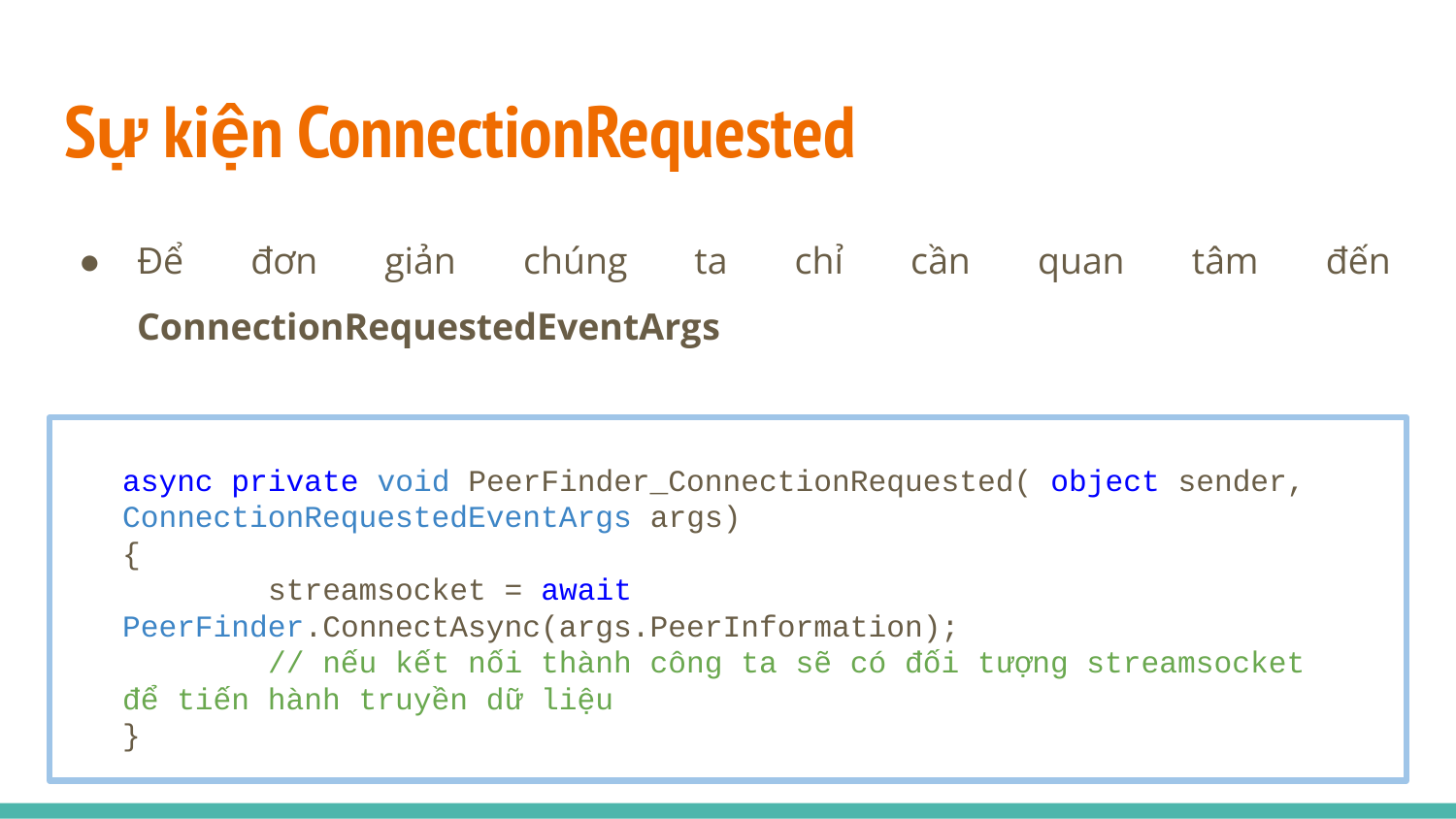

# Sự kiện ConnectionRequested
Để đơn giản chúng ta chỉ cần quan tâm đến ConnectionRequestedEventArgs
async private void PeerFinder_ConnectionRequested( object sender, ConnectionRequestedEventArgs args)
{
	streamsocket = await 	PeerFinder.ConnectAsync(args.PeerInformation);
	// nếu kết nối thành công ta sẽ có đối tượng streamsocket để tiến hành truyền dữ liệu
}